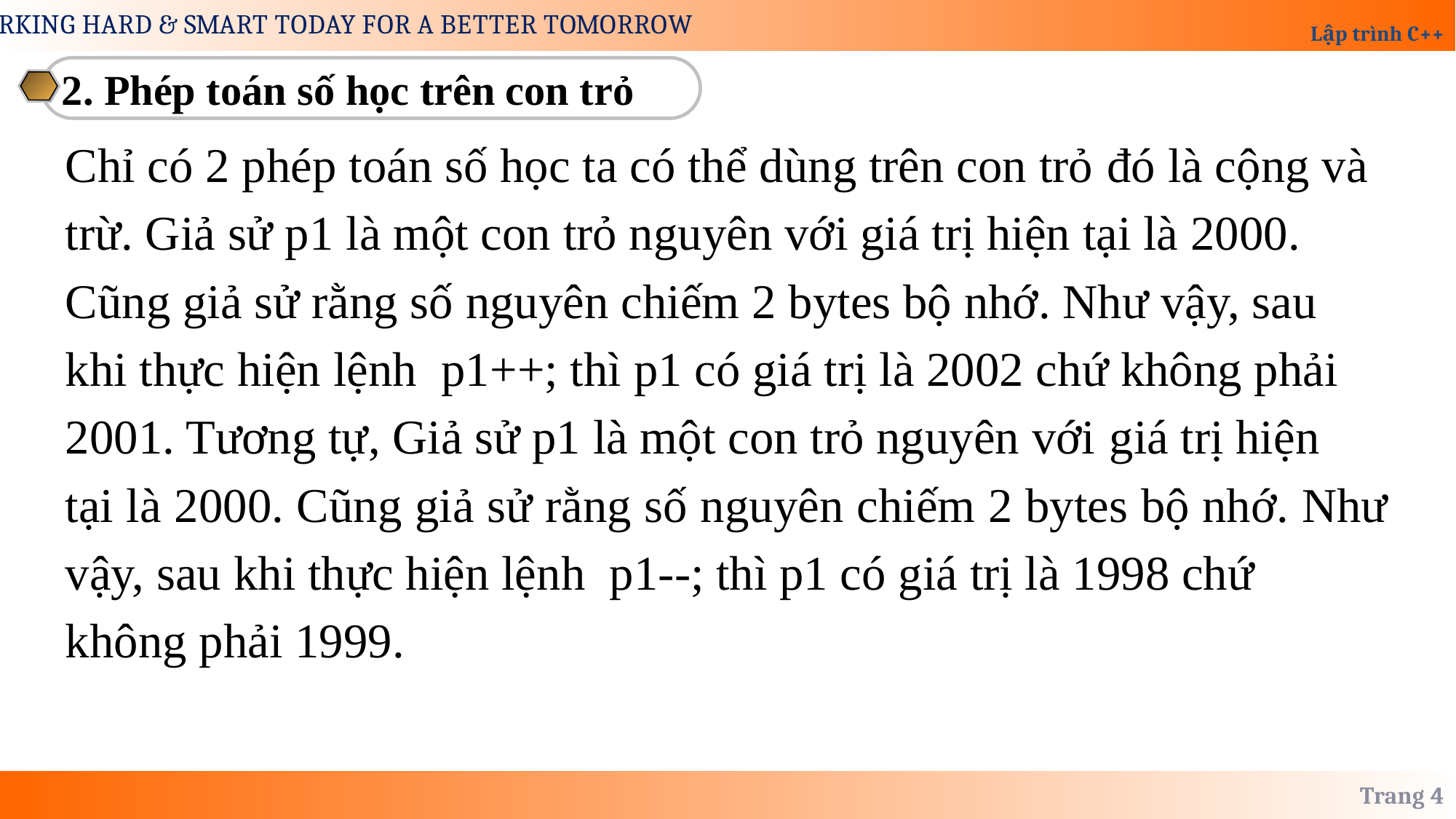

2. Phép toán số học trên con trỏ

Chỉ có 2 phép toán số học ta có thể dùng trên con trỏ đó là cộng và
trừ. Giả sử p1 là một con trỏ nguyên với giá trị hiện tại là 2000.
Cũng giả sử rằng số nguyên chiếm 2 bytes bộ nhớ. Như vậy, sau
khi thực hiện lệnh  p1++; thì p1 có giá trị là 2002 chứ không phải
2001. Tương tự, Giả sử p1 là một con trỏ nguyên với giá trị hiện
tại là 2000. Cũng giả sử rằng số nguyên chiếm 2 bytes bộ nhớ. Như
vậy, sau khi thực hiện lệnh  p1--; thì p1 có giá trị là 1998 chứ
không phải 1999.
Trang 4